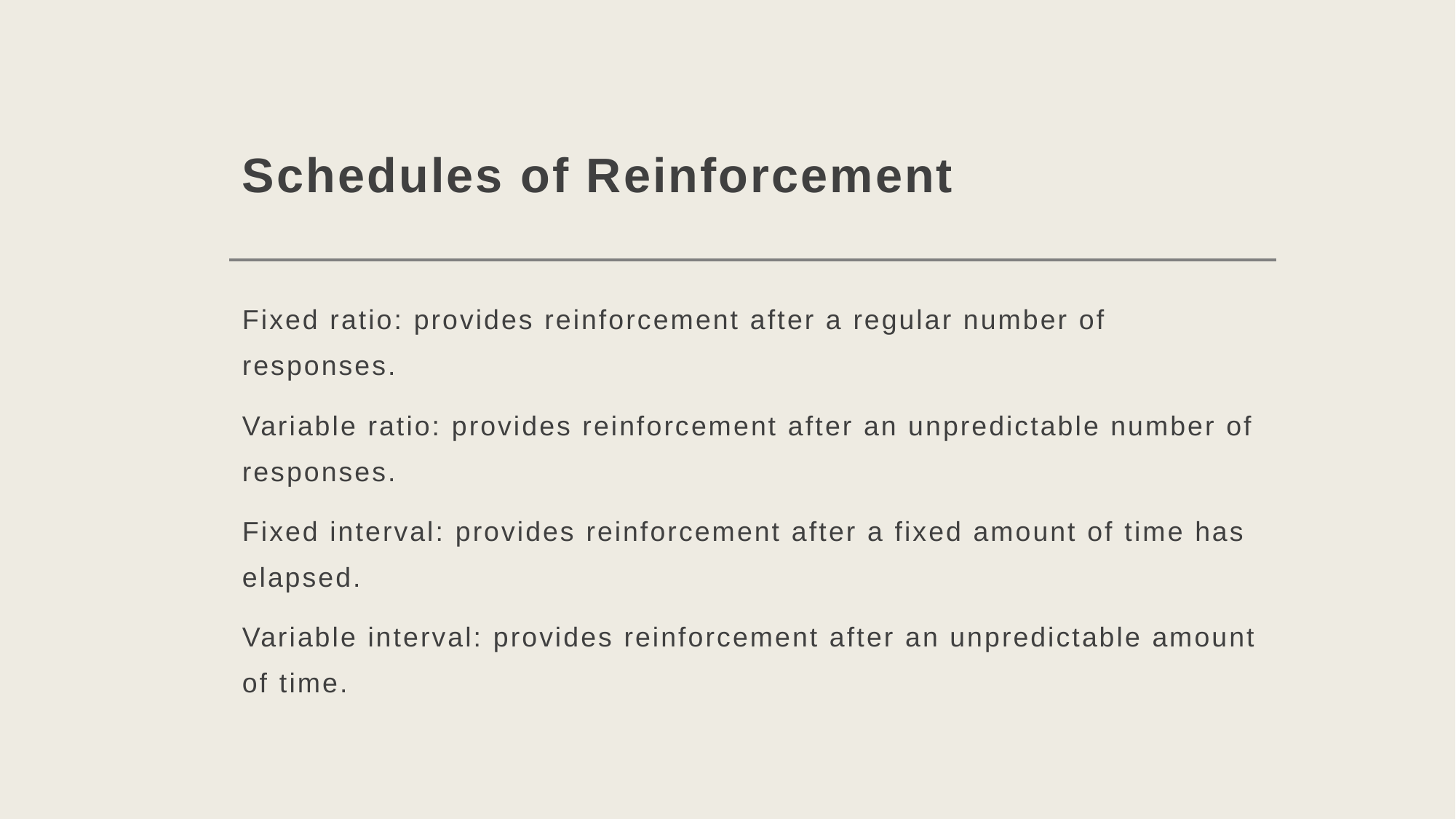

# Schedules of Reinforcement
Fixed ratio: provides reinforcement after a regular number of responses.
Variable ratio: provides reinforcement after an unpredictable number of responses.
Fixed interval: provides reinforcement after a fixed amount of time has elapsed.
Variable interval: provides reinforcement after an unpredictable amount of time.